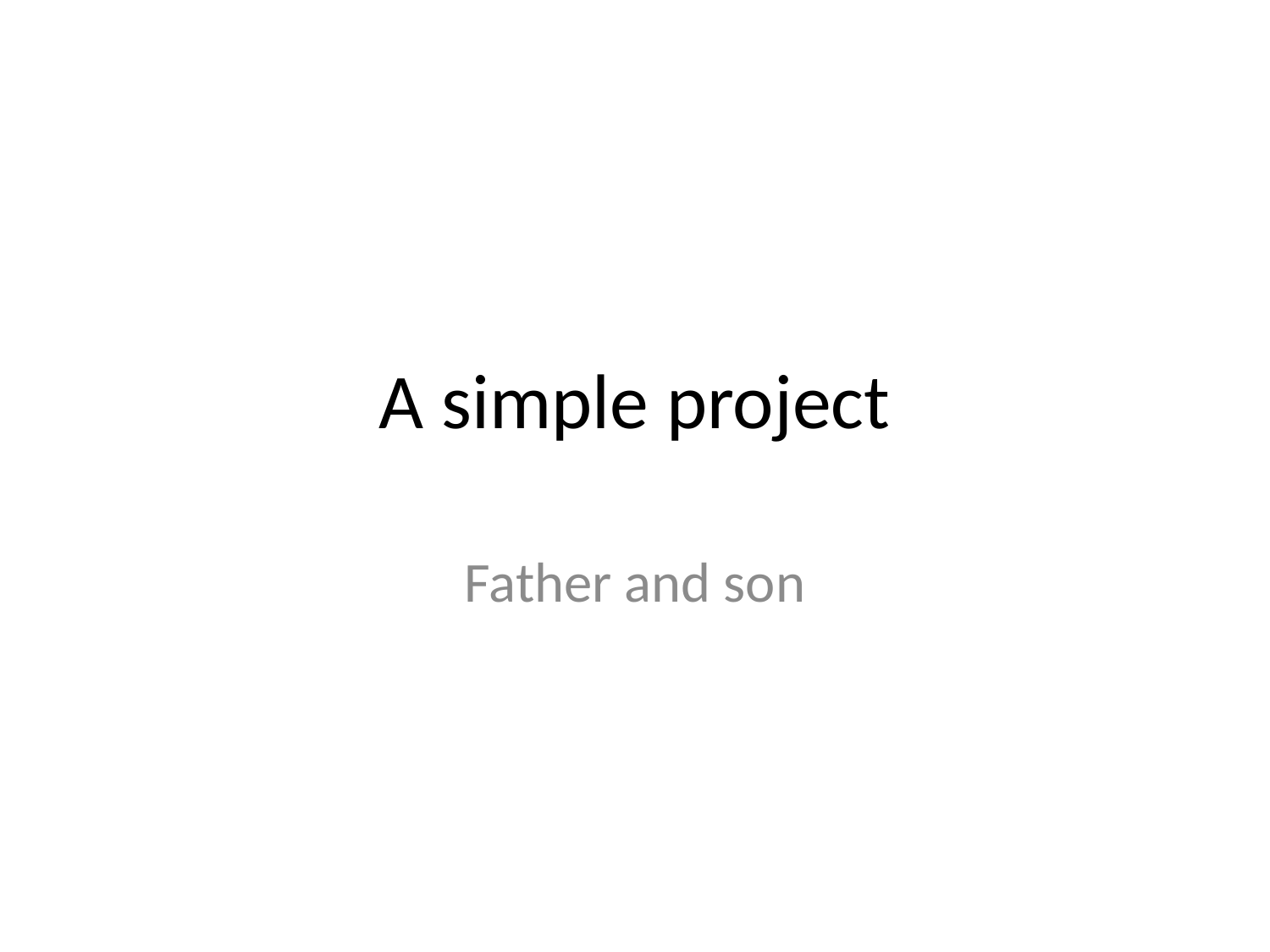

# A simple project
Father and son